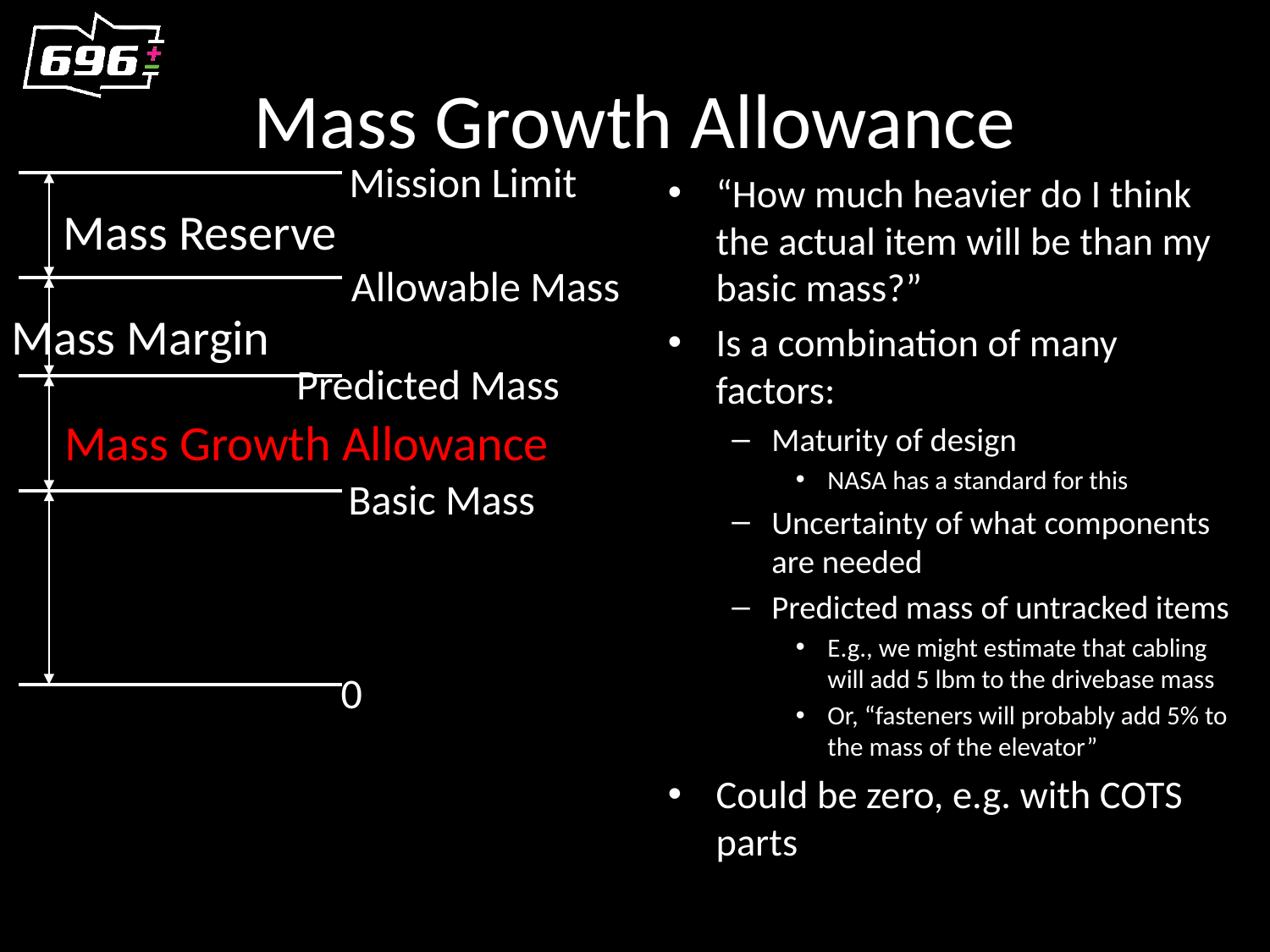

# Mass Growth Allowance
Mission Limit
Mass Reserve
Allowable Mass
Mass Margin
Predicted Mass
Mass Growth Allowance
Basic Mass
0
“How much heavier do I think the actual item will be than my basic mass?”
Is a combination of many factors:
Maturity of design
NASA has a standard for this
Uncertainty of what components are needed
Predicted mass of untracked items
E.g., we might estimate that cabling will add 5 lbm to the drivebase mass
Or, “fasteners will probably add 5% to the mass of the elevator”
Could be zero, e.g. with COTS parts